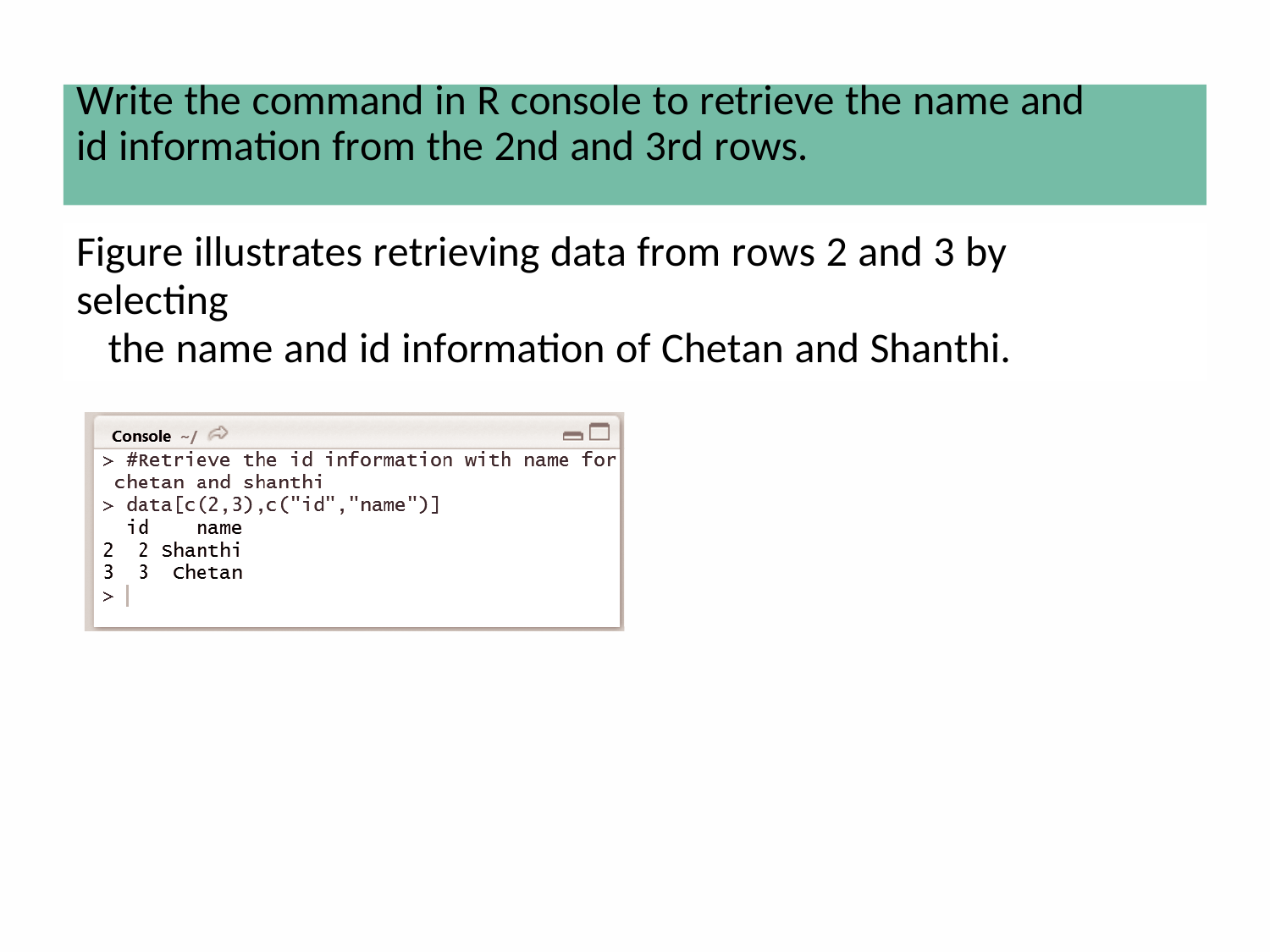

Write the command in R console to retrieve the name and id information from the 2nd and 3rd rows.

Figure illustrates retrieving data from rows 2 and 3 by selecting
the name and id information of Chetan and Shanthi.